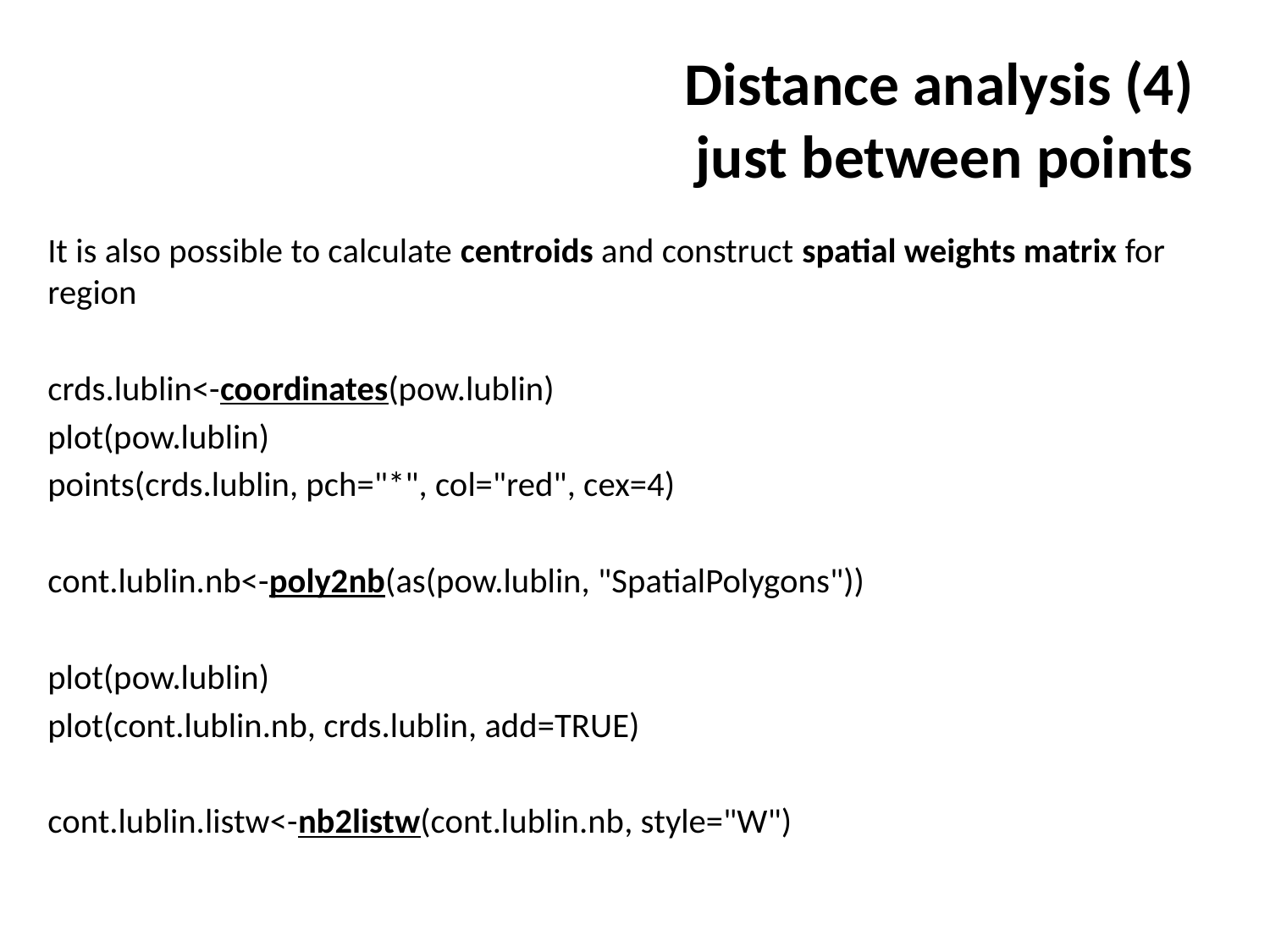

# Distance analysis (4) just between points
It is also possible to calculate centroids and construct spatial weights matrix for region

crds.lublin<-coordinates(pow.lublin)
plot(pow.lublin)
points(crds.lublin, pch="*", col="red", cex=4)

cont.lublin.nb<-poly2nb(as(pow.lublin, "SpatialPolygons"))

plot(pow.lublin)
plot(cont.lublin.nb, crds.lublin, add=TRUE)

cont.lublin.listw<-nb2listw(cont.lublin.nb, style="W")